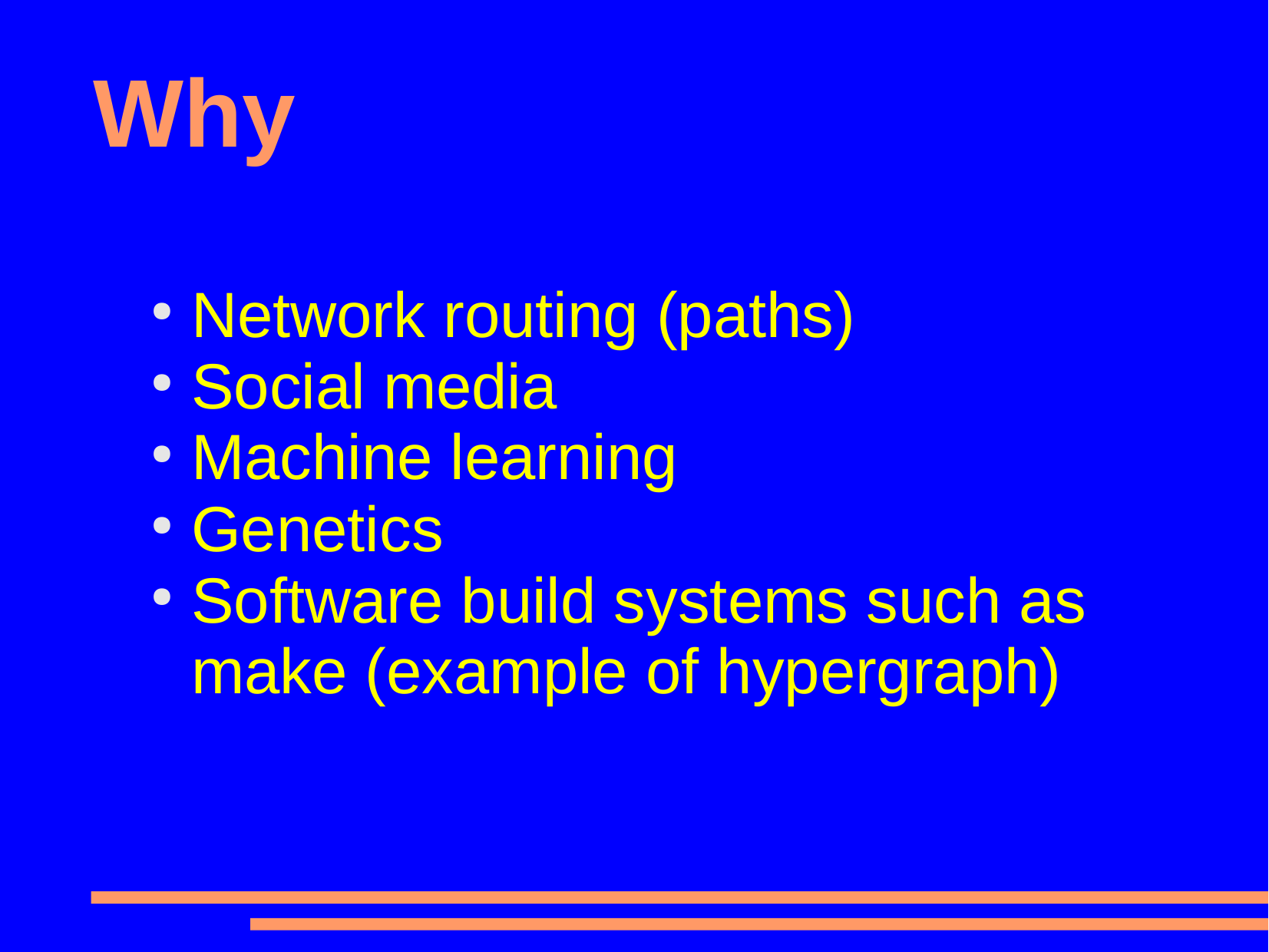

# Why
Network routing (paths)
Social media
Machine learning
Genetics
Software build systems such as make (example of hypergraph)